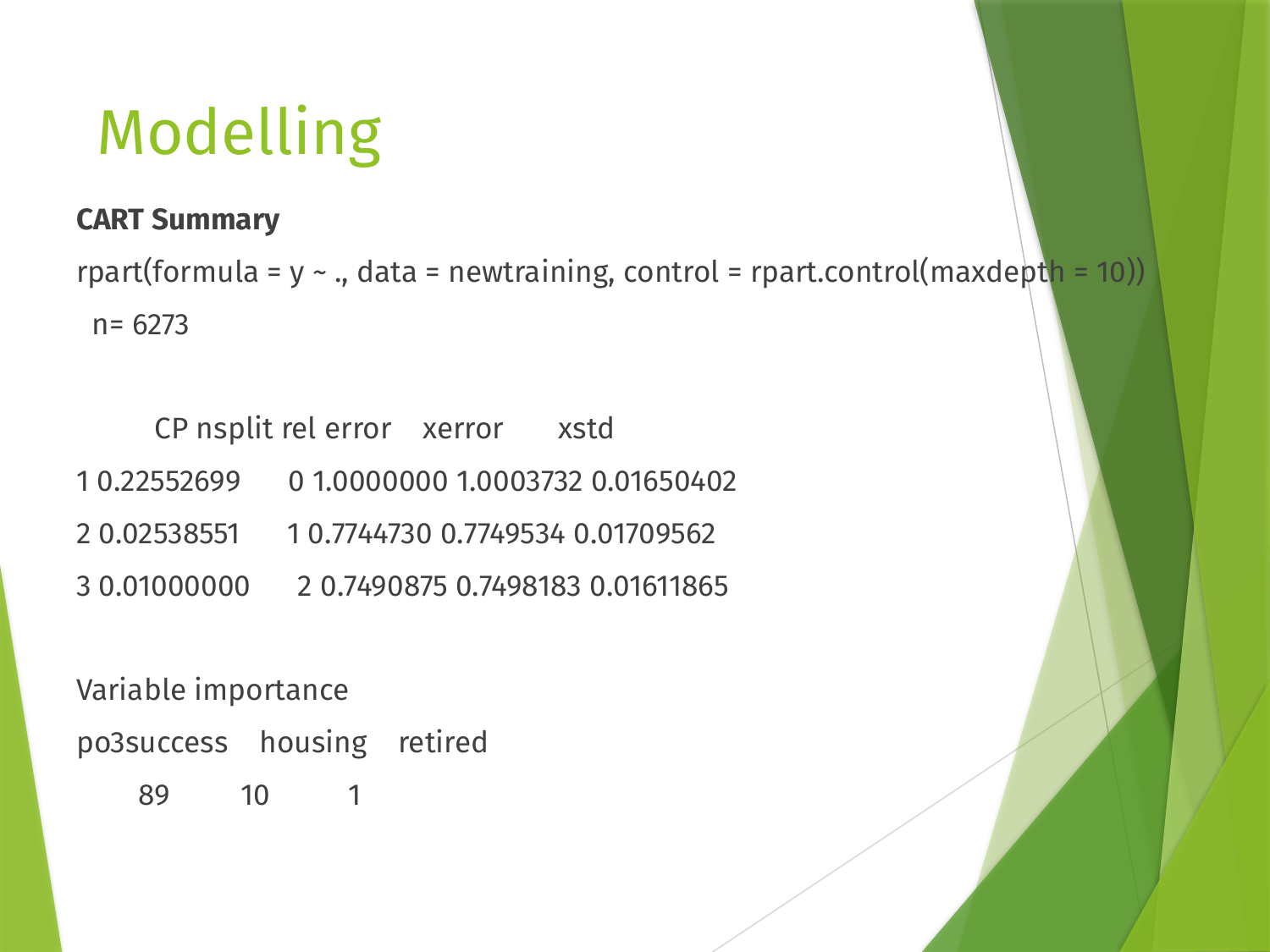

# Modelling
CART Summary
rpart(formula = y ~ ., data = newtraining, control = rpart.control(maxdepth = 10))
  n= 6273

          CP nsplit rel error    xerror       xstd
1 0.22552699      0 1.0000000 1.0003732 0.01650402
2 0.02538551      1 0.7744730 0.7749534 0.01709562
3 0.01000000      2 0.7490875 0.7498183 0.01611865

Variable importance
po3success    housing    retired
        89         10          1